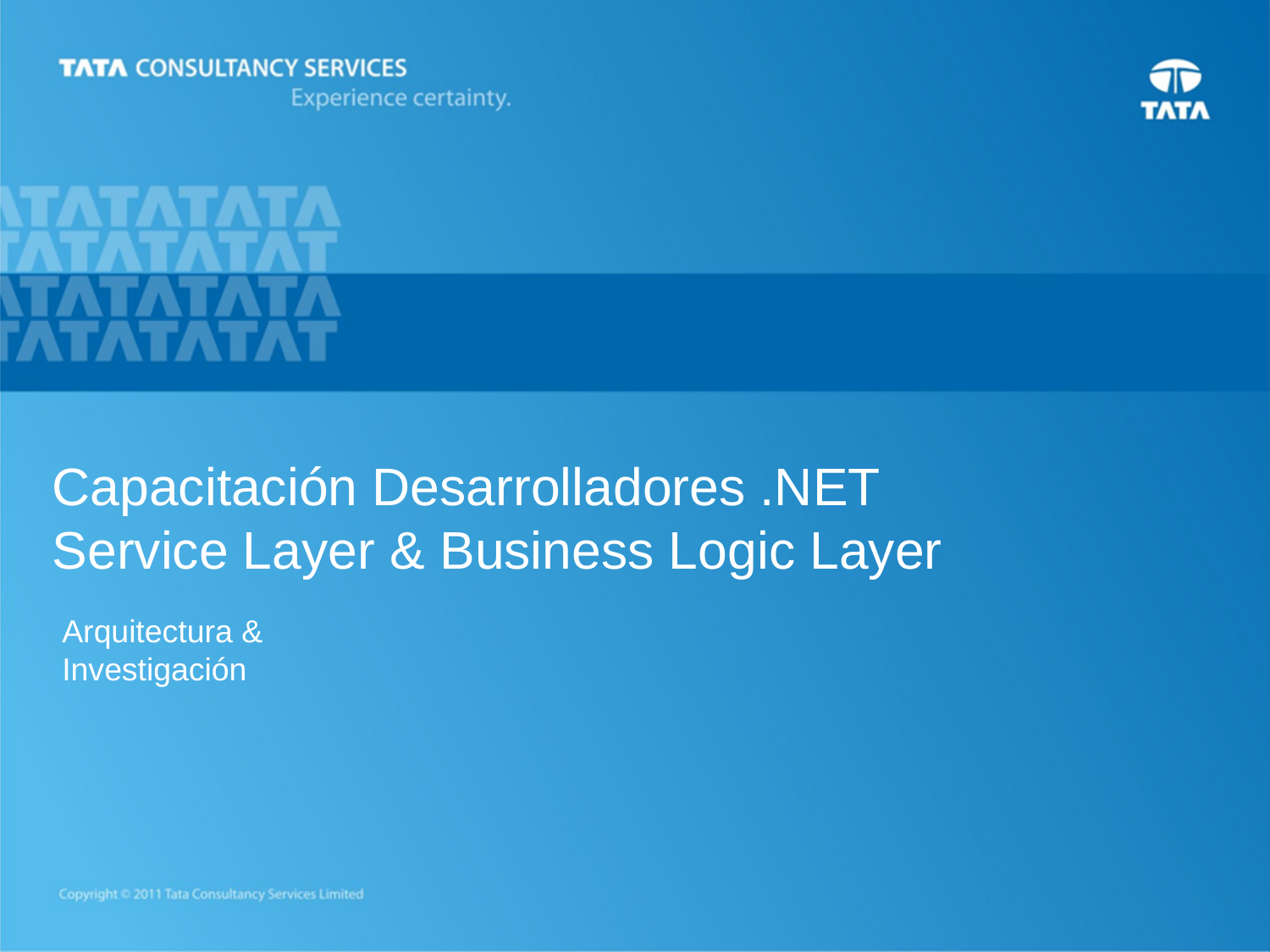

Capacitación Desarrolladores .NET
Service Layer & Business Logic Layer
Arquitectura & Investigación